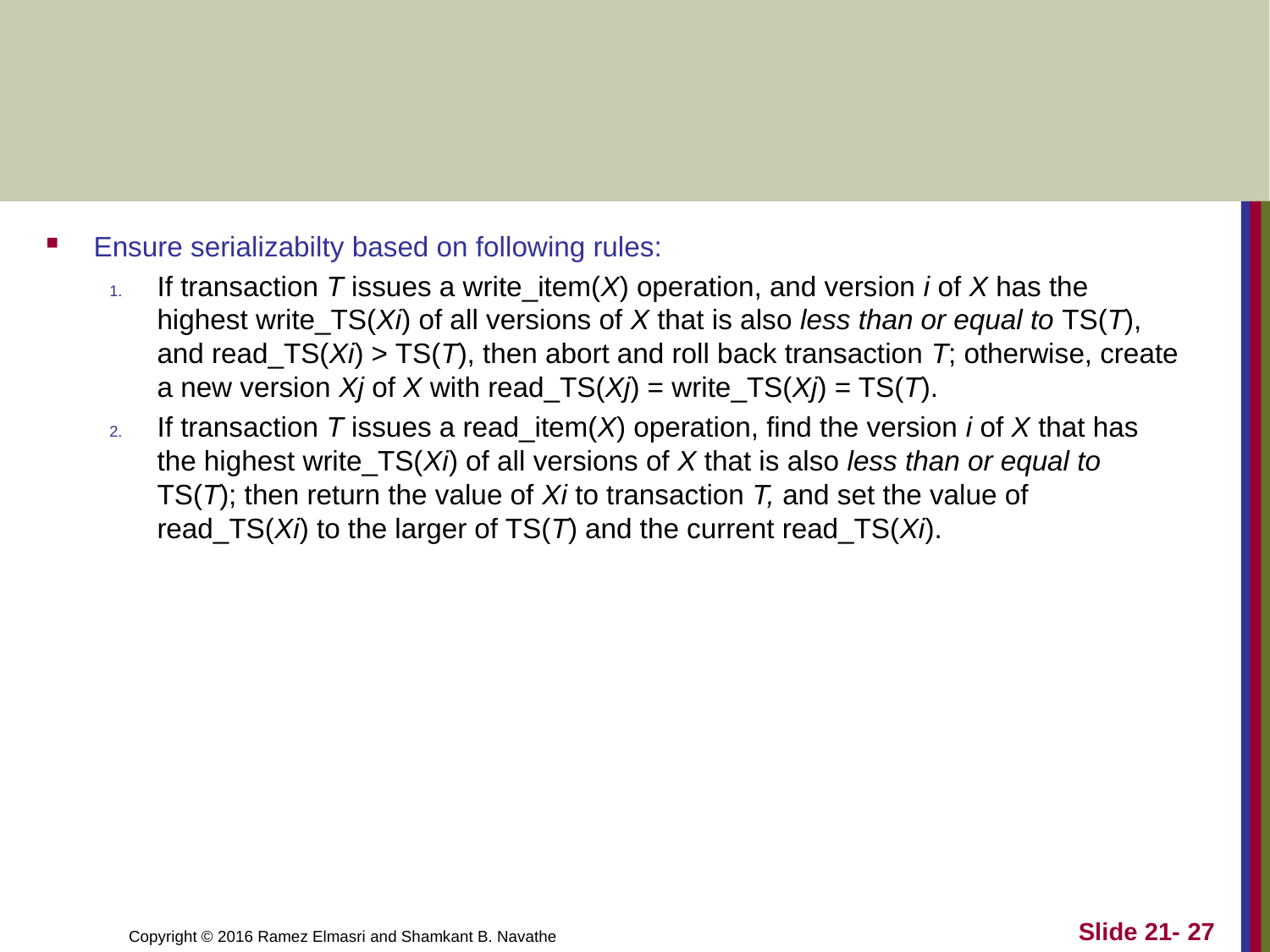

#
Ensure serializabilty based on following rules:
If transaction T issues a write_item(X) operation, and version i of X has the highest write_TS(Xi) of all versions of X that is also less than or equal to TS(T), and read_TS(Xi) > TS(T), then abort and roll back transaction T; otherwise, create a new version Xj of X with read_TS(Xj) = write_TS(Xj) = TS(T).
If transaction T issues a read_item(X) operation, find the version i of X that has the highest write_TS(Xi) of all versions of X that is also less than or equal to TS(T); then return the value of Xi to transaction T, and set the value of read_TS(Xi) to the larger of TS(T) and the current read_TS(Xi).

Slide 21- 27